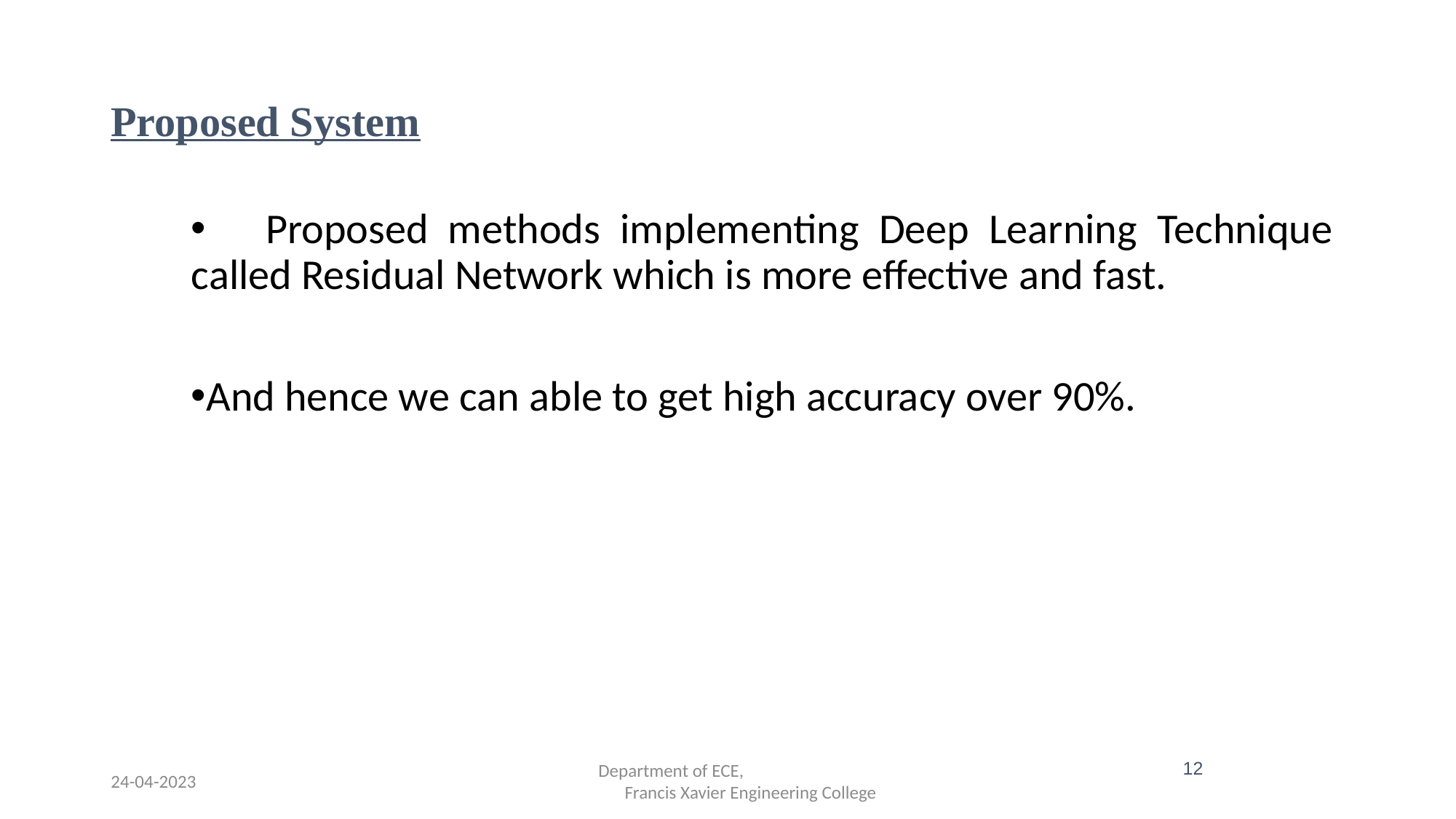

# Proposed System
   Proposed methods implementing Deep Learning Technique called Residual Network which is more effective and fast.

And hence we can able to get high accuracy over 90%.
12
24-04-2023
Department of ECE,
           Francis Xavier Engineering College